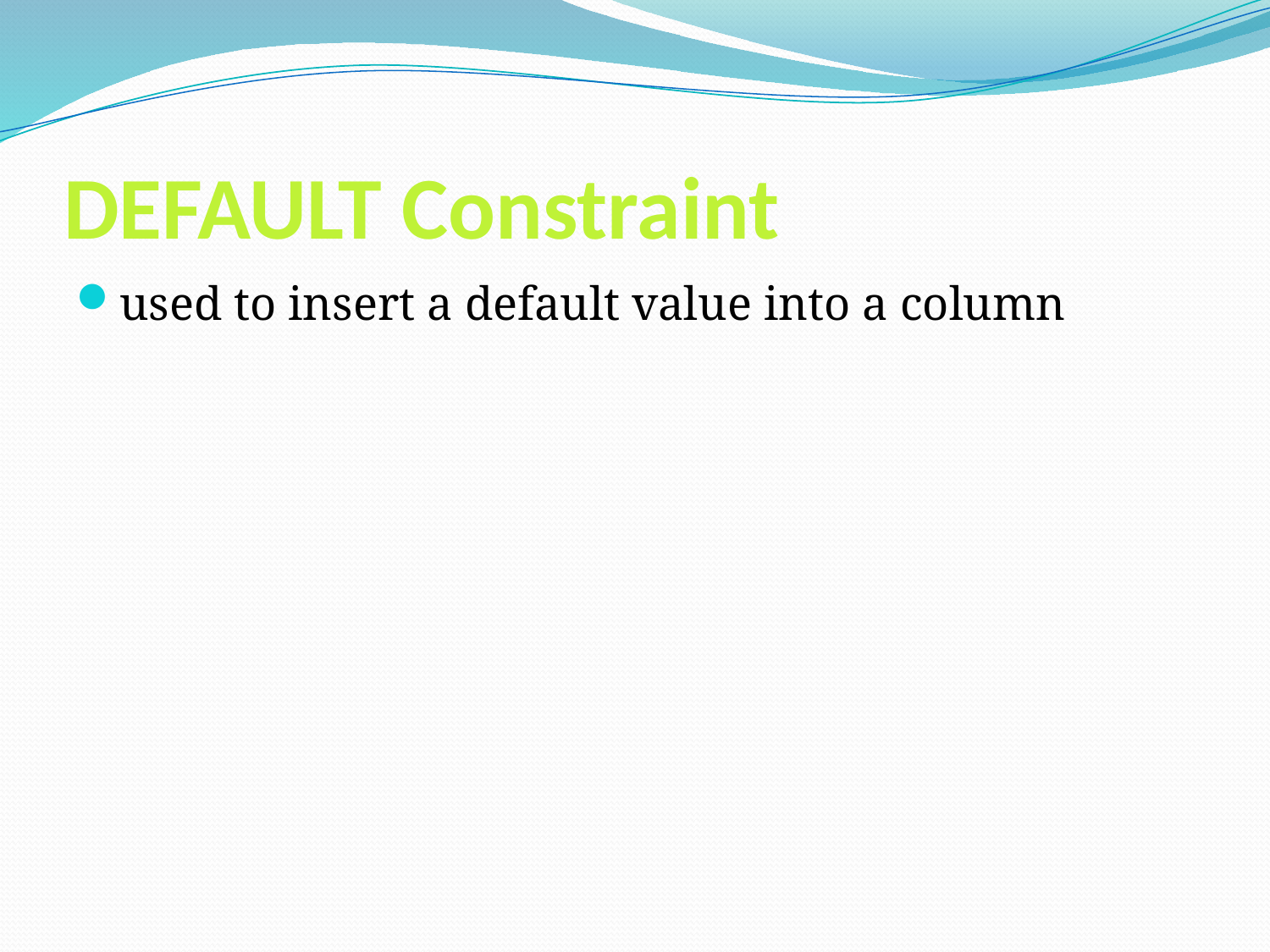

# DEFAULT Constraint
used to insert a default value into a column